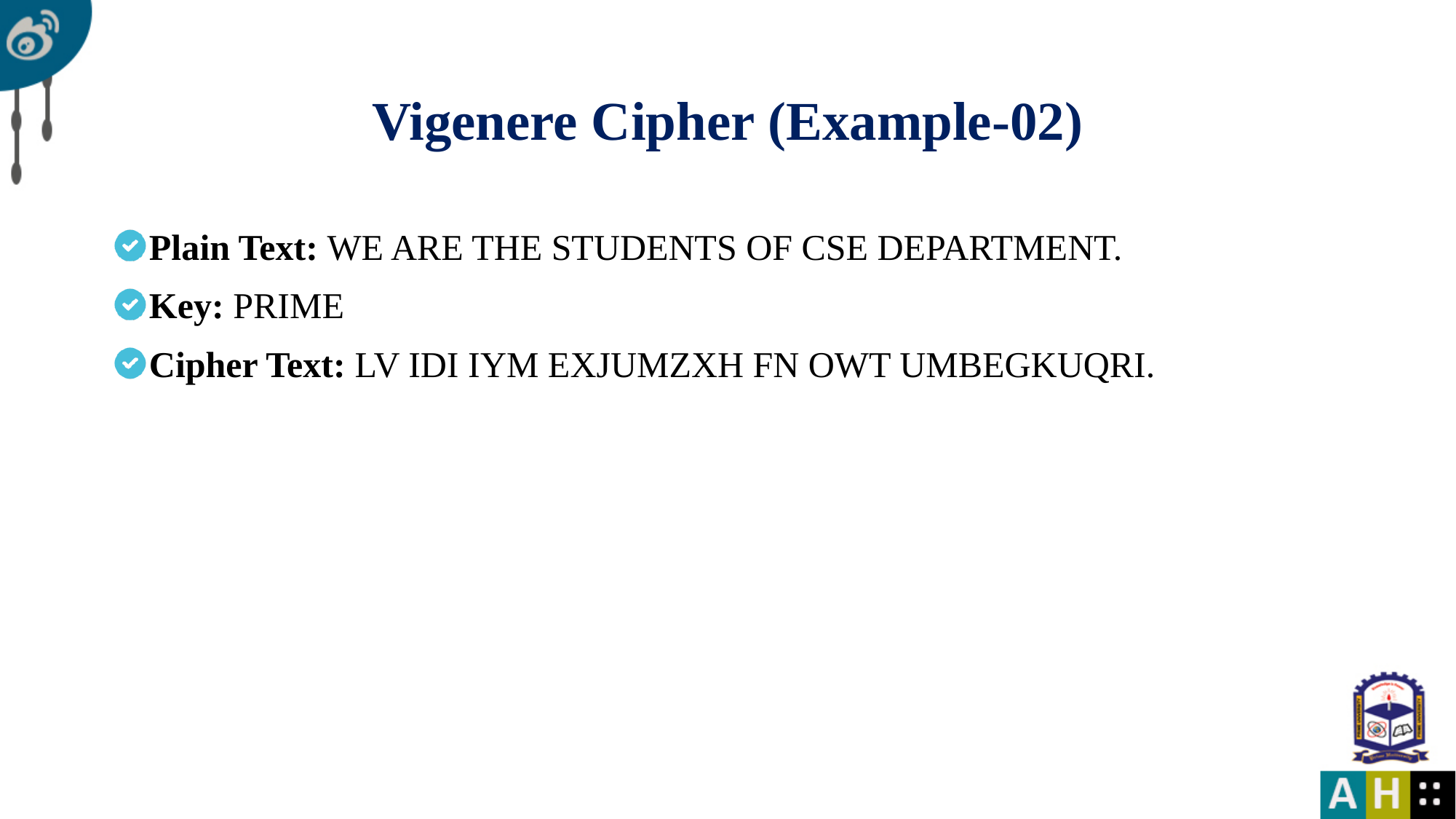

# Vigenere Cipher (Example-02)
Plain Text: WE ARE THE STUDENTS OF CSE DEPARTMENT.
Key: PRIME
Cipher Text: LV IDI IYM EXJUMZXH FN OWT UMBEGKUQRI.